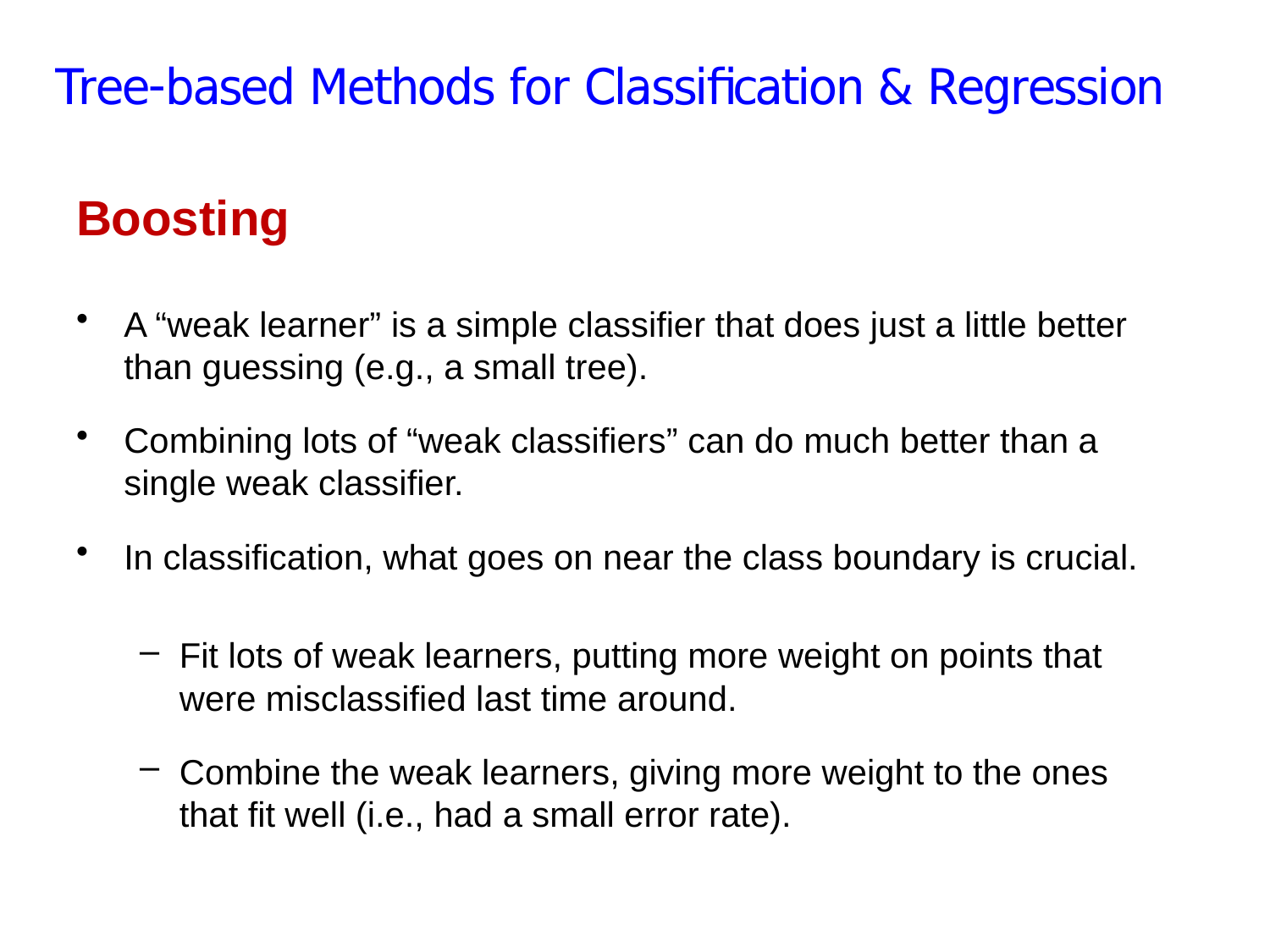

# Tree-based Methods for Classification & Regression

Boosting

A “weak learner” is a simple classifier that does just a little better than guessing (e.g., a small tree).

Combining lots of “weak classifiers” can do much better than a single weak classifier.

In classification, what goes on near the class boundary is crucial.

Fit lots of weak learners, putting more weight on points that were misclassified last time around.

Combine the weak learners, giving more weight to the ones that fit well (i.e., had a small error rate).